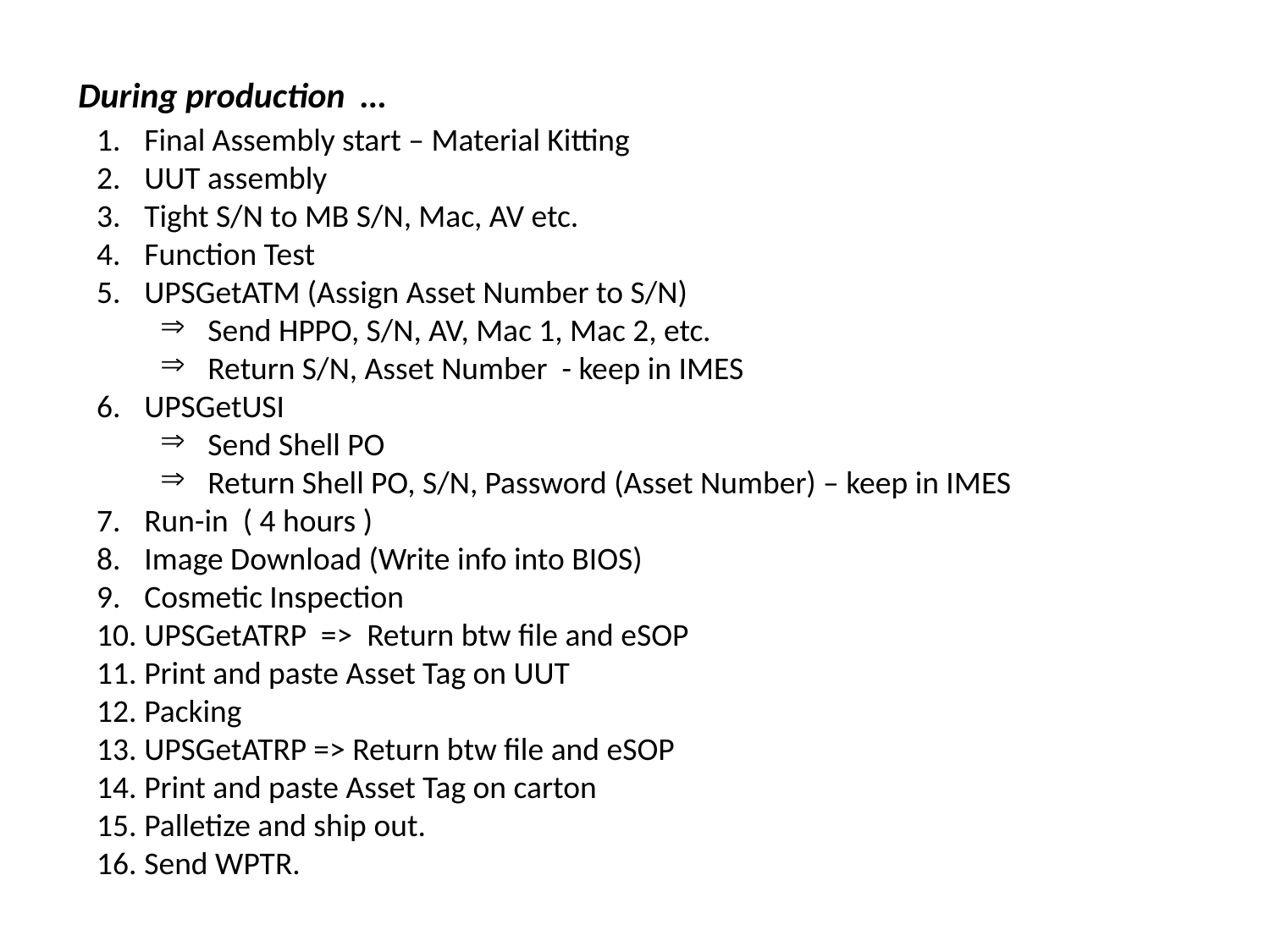

During production  …
Final Assembly start – Material Kitting
UUT assembly
Tight S/N to MB S/N, Mac, AV etc.
Function Test
UPSGetATM (Assign Asset Number to S/N)
Send HPPO, S/N, AV, Mac 1, Mac 2, etc.
Return S/N, Asset Number  - keep in IMES
UPSGetUSI
Send Shell PO
Return Shell PO, S/N, Password (Asset Number) – keep in IMES
Run-in  ( 4 hours )
Image Download (Write info into BIOS)
Cosmetic Inspection
UPSGetATRP  =>  Return btw file and eSOP
Print and paste Asset Tag on UUT
Packing
UPSGetATRP => Return btw file and eSOP
Print and paste Asset Tag on carton
Palletize and ship out.
Send WPTR.